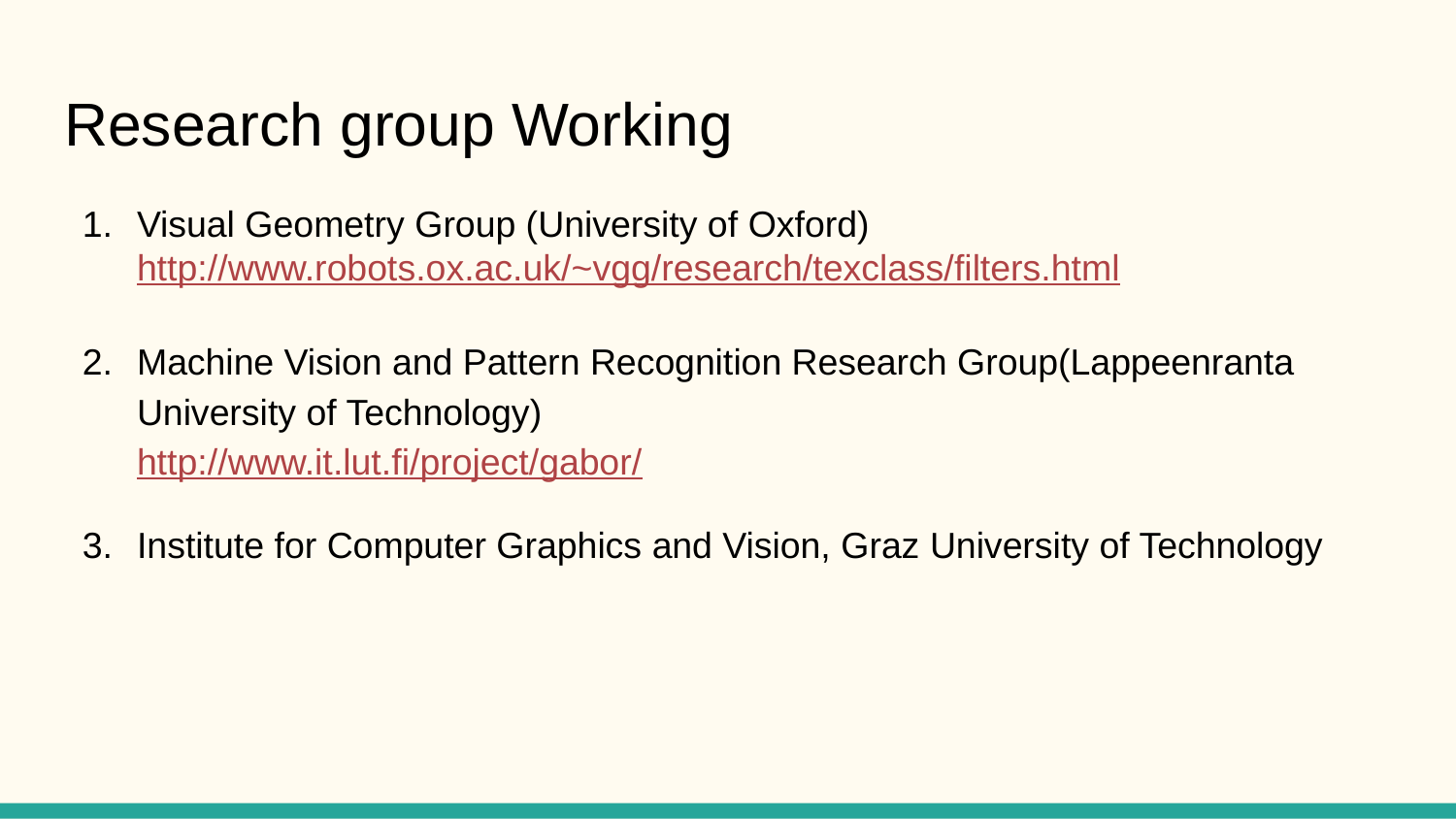

# Research group Working
Visual Geometry Group (University of Oxford) http://www.robots.ox.ac.uk/~vgg/research/texclass/filters.html

Machine Vision and Pattern Recognition Research Group(Lappeenranta
University of Technology)
http://www.it.lut.fi/project/gabor/
Institute for Computer Graphics and Vision, Graz University of Technology